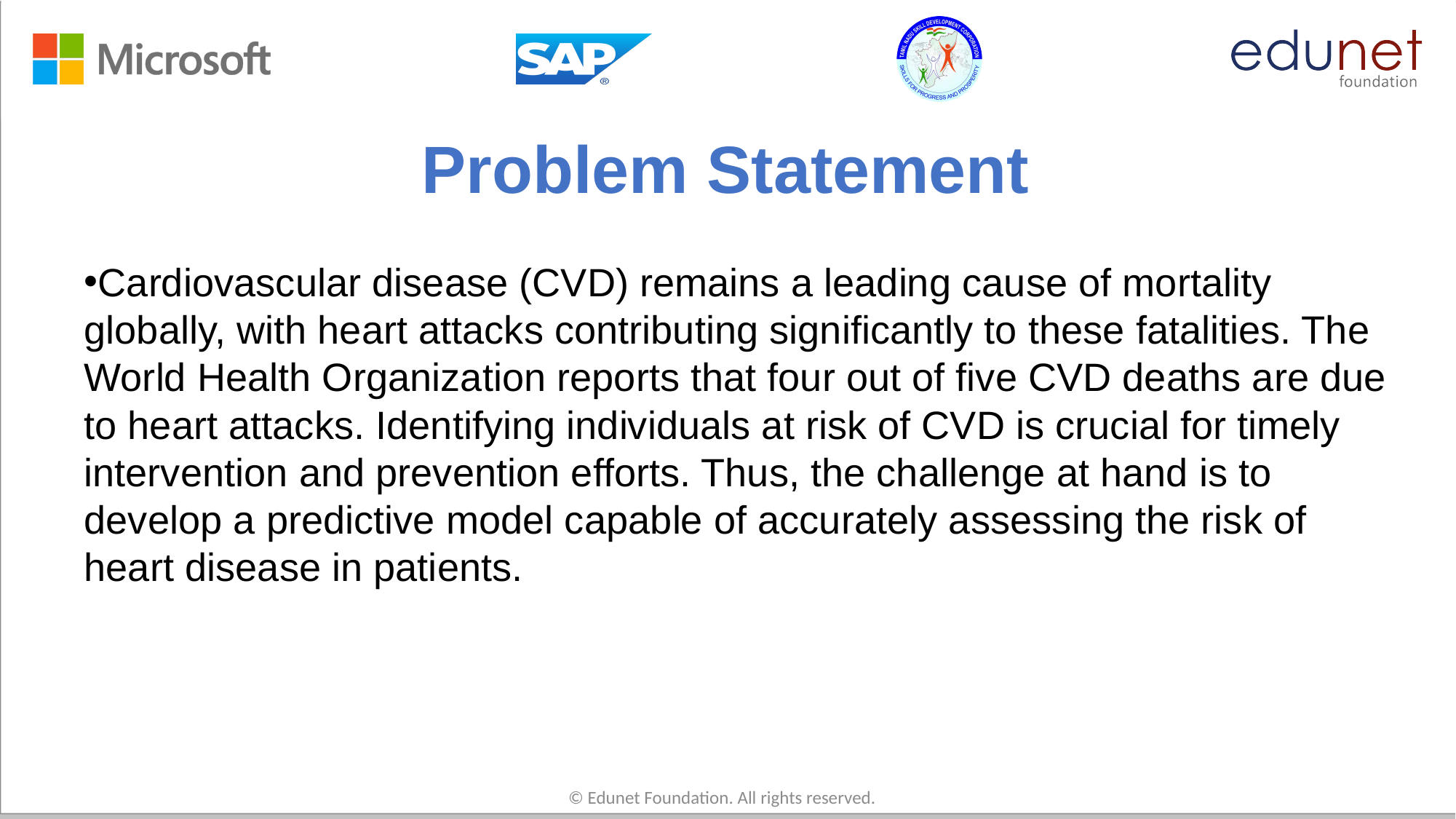

# Problem Statement
Cardiovascular disease (CVD) remains a leading cause of mortality globally, with heart attacks contributing significantly to these fatalities. The World Health Organization reports that four out of five CVD deaths are due to heart attacks. Identifying individuals at risk of CVD is crucial for timely intervention and prevention efforts. Thus, the challenge at hand is to develop a predictive model capable of accurately assessing the risk of heart disease in patients.
© Edunet Foundation. All rights reserved.